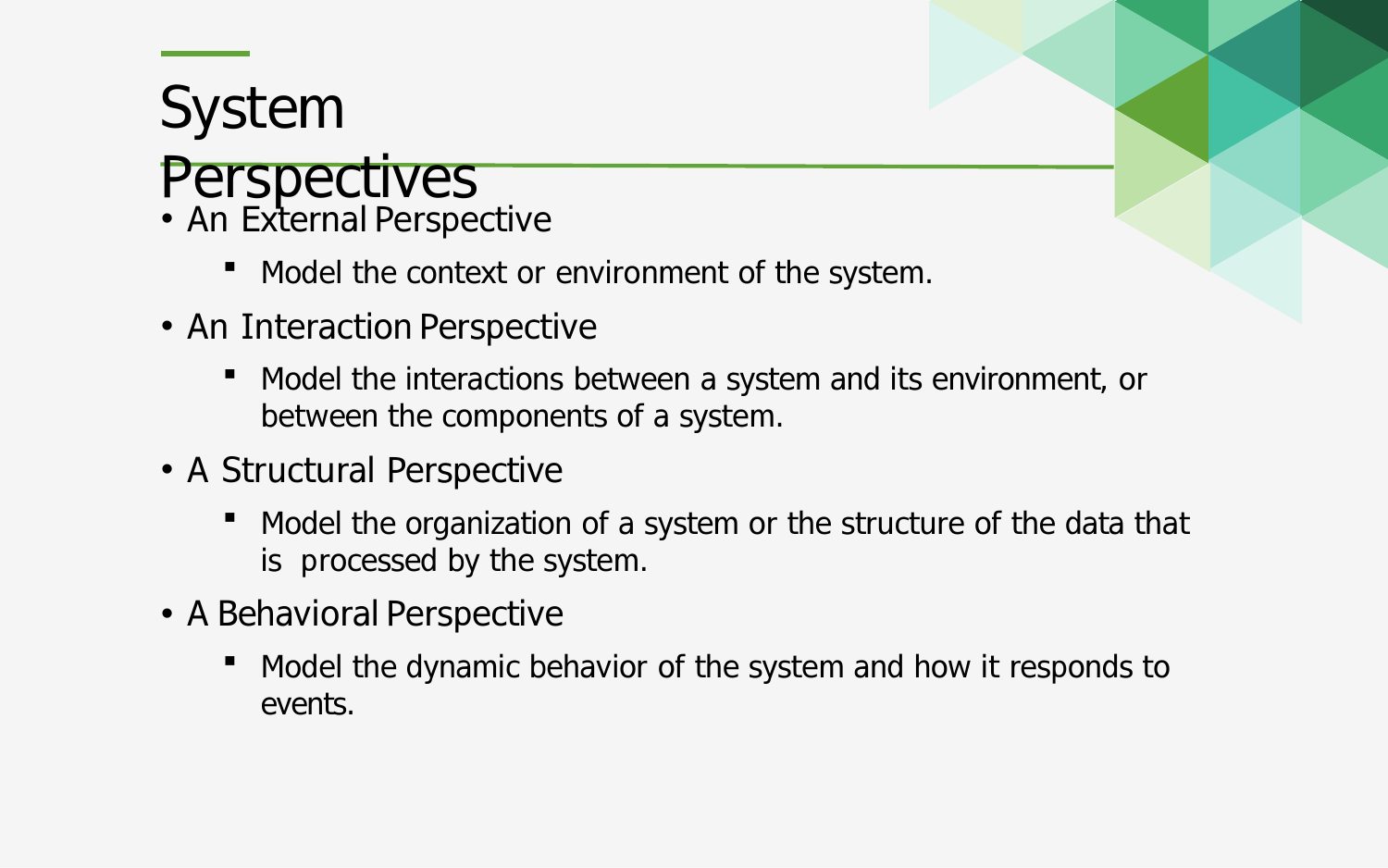

# System Perspectives
An External Perspective
Model the context or environment of the system.
An Interaction Perspective
Model the interactions between a system and its environment, or
between the components of a system.
A Structural Perspective
Model the organization of a system or the structure of the data that is  processed by the system.
A Behavioral Perspective
Model the dynamic behavior of the system and how it responds to
events.